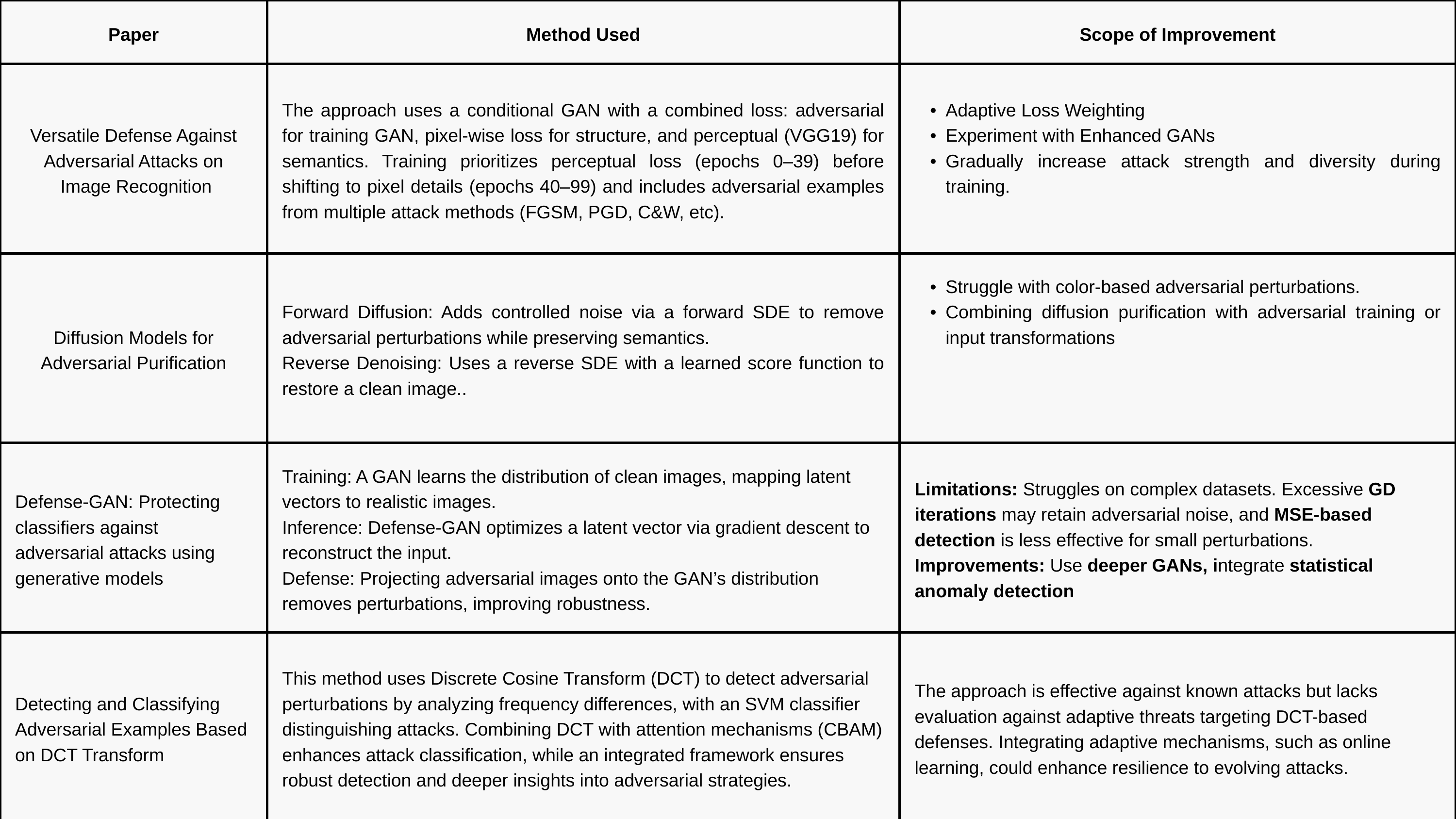

| Paper | Method Used | Scope of Improvement |
| --- | --- | --- |
| Versatile Defense Against Adversarial Attacks on Image Recognition | The approach uses a conditional GAN with a combined loss: adversarial for training GAN, pixel-wise loss for structure, and perceptual (VGG19) for semantics. Training prioritizes perceptual loss (epochs 0–39) before shifting to pixel details (epochs 40–99) and includes adversarial examples from multiple attack methods (FGSM, PGD, C&W, etc). | Adaptive Loss Weighting Experiment with Enhanced GANs Gradually increase attack strength and diversity during training. |
| Diffusion Models for Adversarial Purification | Forward Diffusion: Adds controlled noise via a forward SDE to remove adversarial perturbations while preserving semantics. Reverse Denoising: Uses a reverse SDE with a learned score function to restore a clean image.. | Struggle with color-based adversarial perturbations. Combining diffusion purification with adversarial training or input transformations |
| Defense-GAN: Protecting classifiers against adversarial attacks using generative models | Training: A GAN learns the distribution of clean images, mapping latent vectors to realistic images. Inference: Defense-GAN optimizes a latent vector via gradient descent to reconstruct the input. Defense: Projecting adversarial images onto the GAN’s distribution removes perturbations, improving robustness. | Limitations: Struggles on complex datasets. Excessive GD iterations may retain adversarial noise, and MSE-based detection is less effective for small perturbations. Improvements: Use deeper GANs, integrate statistical anomaly detection |
| Detecting and Classifying Adversarial Examples Based on DCT Transform | This method uses Discrete Cosine Transform (DCT) to detect adversarial perturbations by analyzing frequency differences, with an SVM classifier distinguishing attacks. Combining DCT with attention mechanisms (CBAM) enhances attack classification, while an integrated framework ensures robust detection and deeper insights into adversarial strategies. | The approach is effective against known attacks but lacks evaluation against adaptive threats targeting DCT-based defenses. Integrating adaptive mechanisms, such as online learning, could enhance resilience to evolving attacks. |